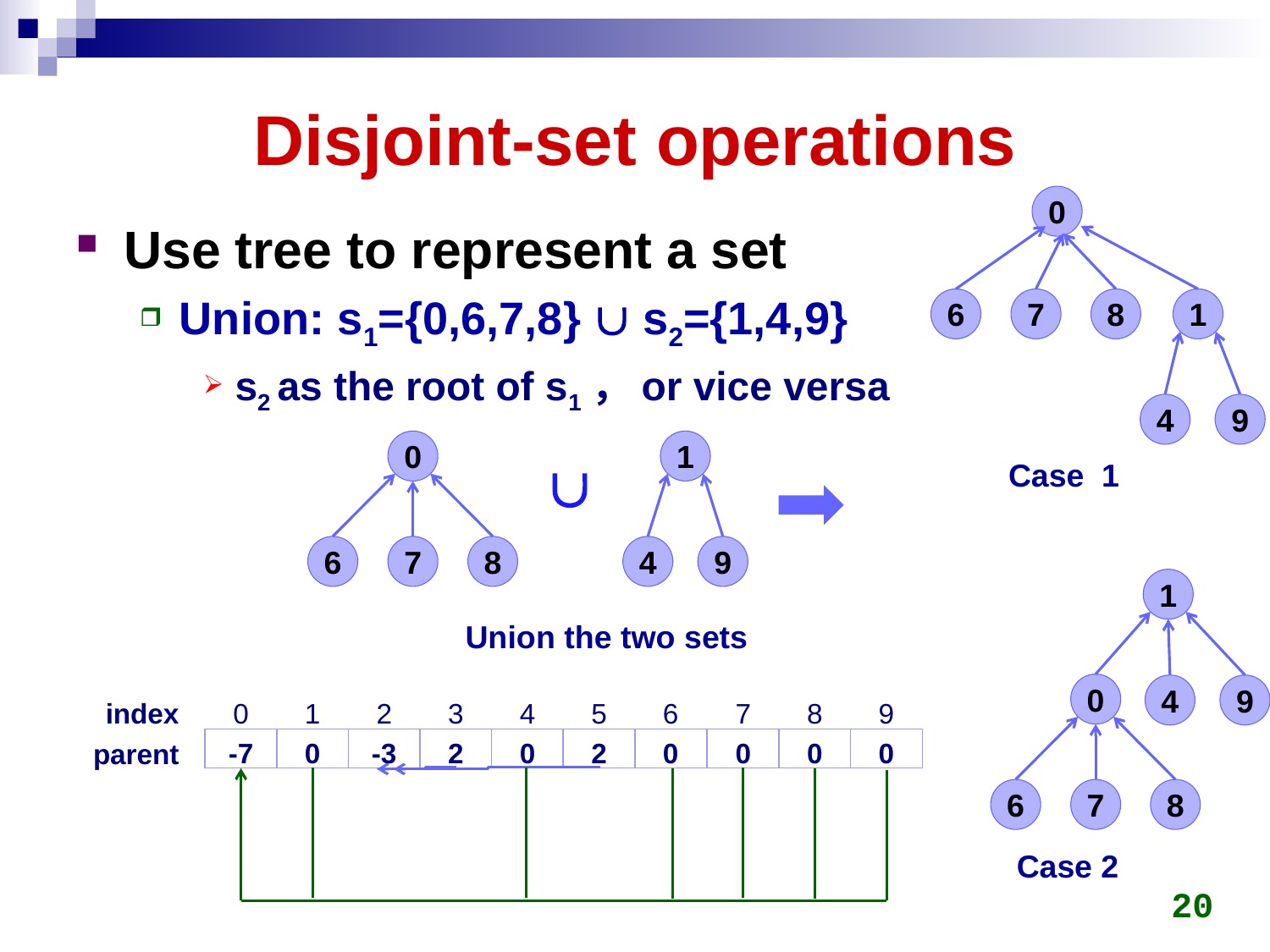

# Disjoint-set operations
0
6
7
8
1
4
9
Use tree to represent a set
Union: s1={0,6,7,8} ∪ s2={1,4,9}
s2 as the root of s1，or vice versa

0
1
∪
Case  1

6
7
8
4
9
1
0
4
9
6
7
8
Union the two sets
index
0
1
2
3
4
5
6
7
8
9
-7
0
-3
2
0
2
0
0
0
0
parent
Case 2
20